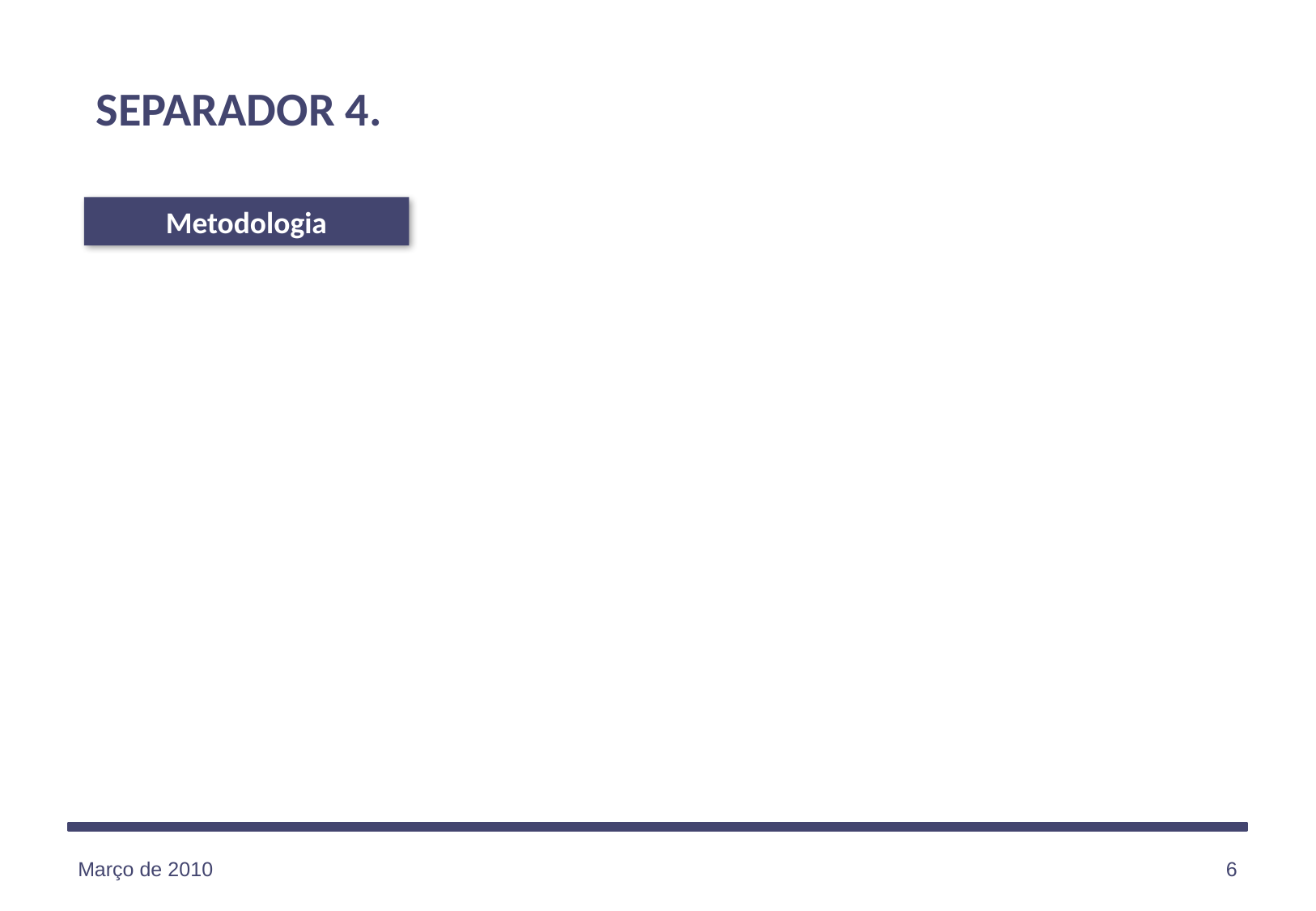

SEPARADOR 4.
Metodologia
Março de 2010
6